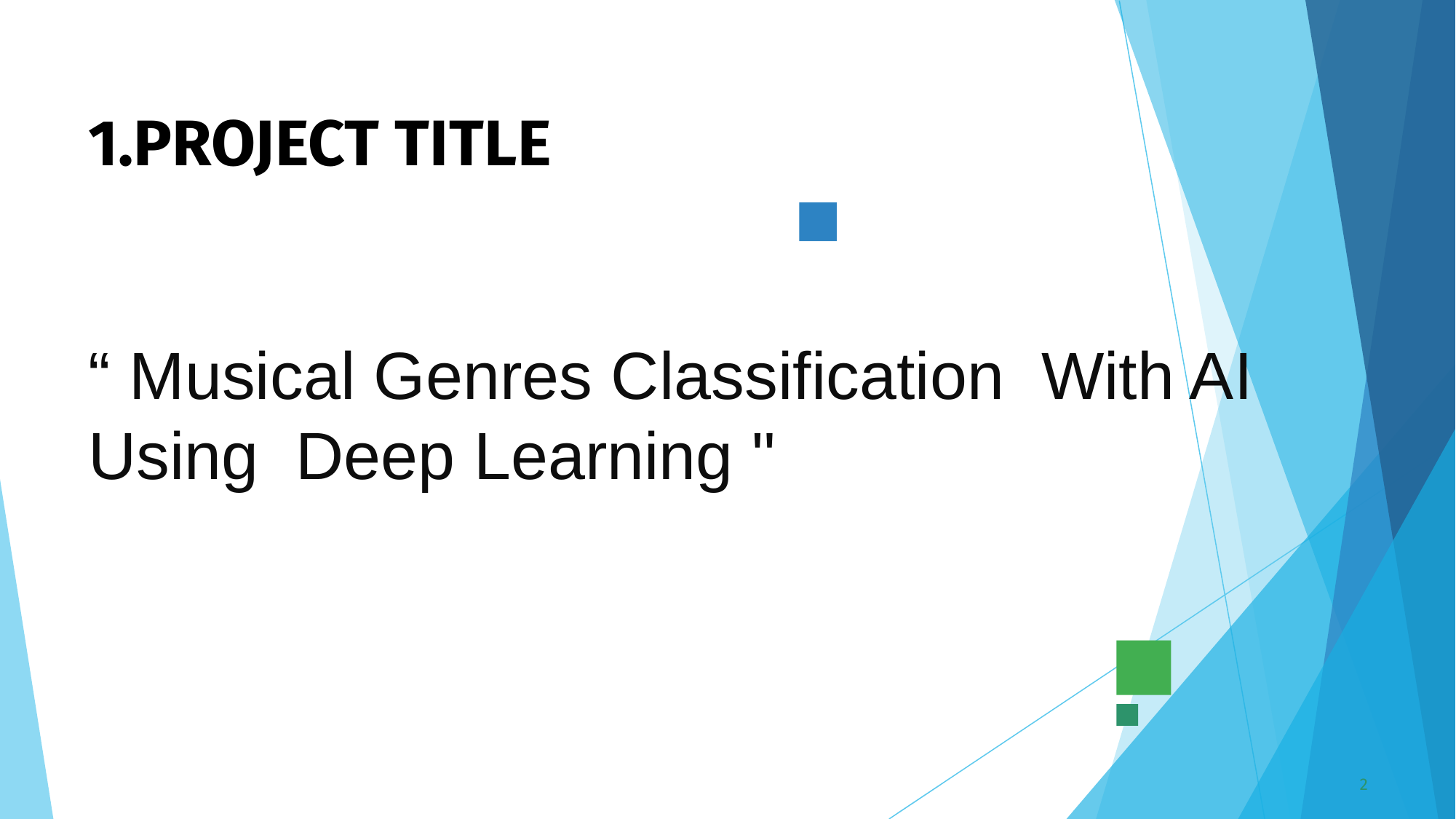

# PROJECT TITLE “ Musical Genres Classification  With AI Using  Deep Learning "

2